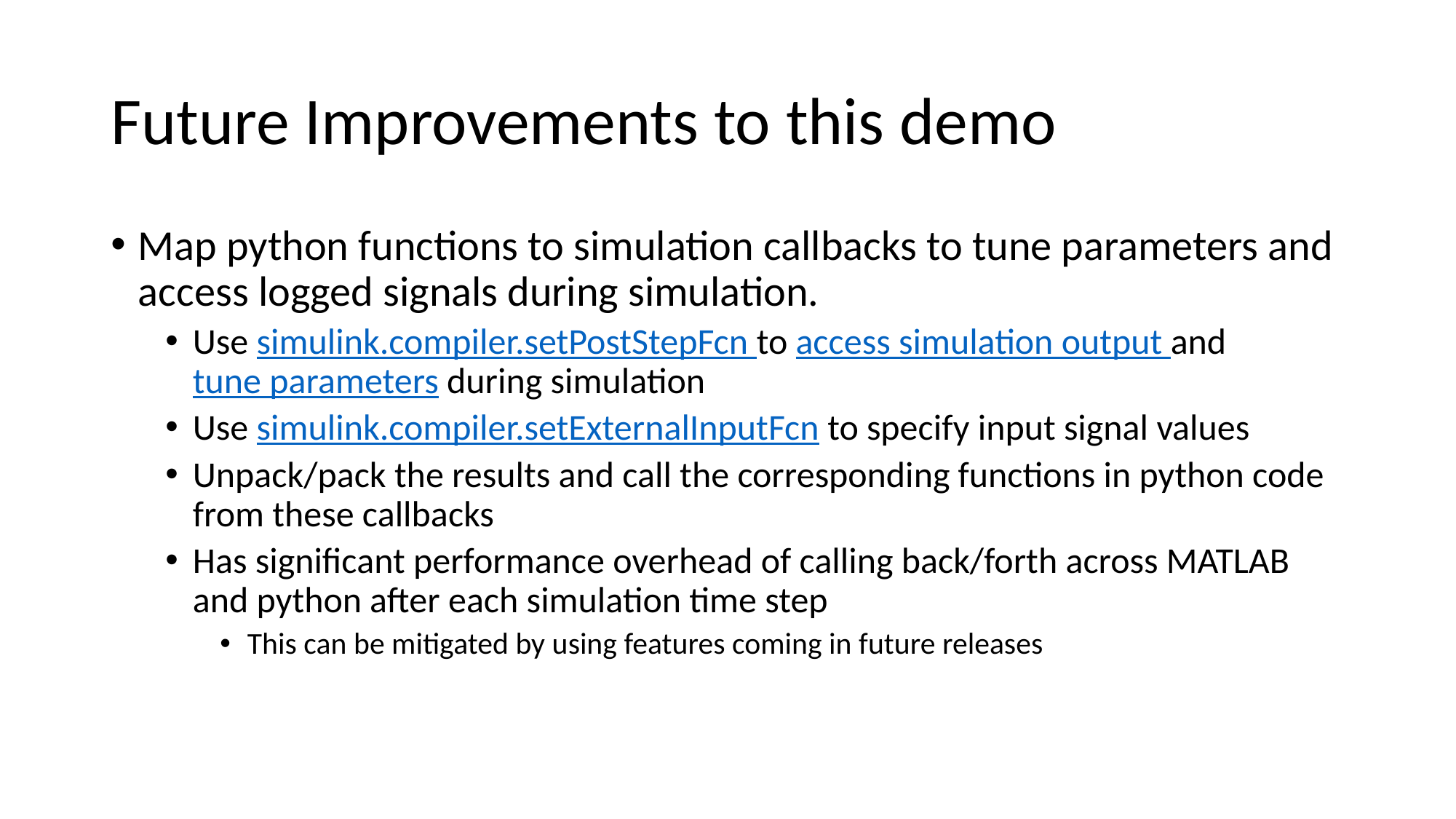

# Future Improvements to this demo
Map python functions to simulation callbacks to tune parameters and access logged signals during simulation.
Use simulink.compiler.setPostStepFcn to access simulation output and tune parameters during simulation
Use simulink.compiler.setExternalInputFcn to specify input signal values
Unpack/pack the results and call the corresponding functions in python code from these callbacks
Has significant performance overhead of calling back/forth across MATLAB and python after each simulation time step
This can be mitigated by using features coming in future releases